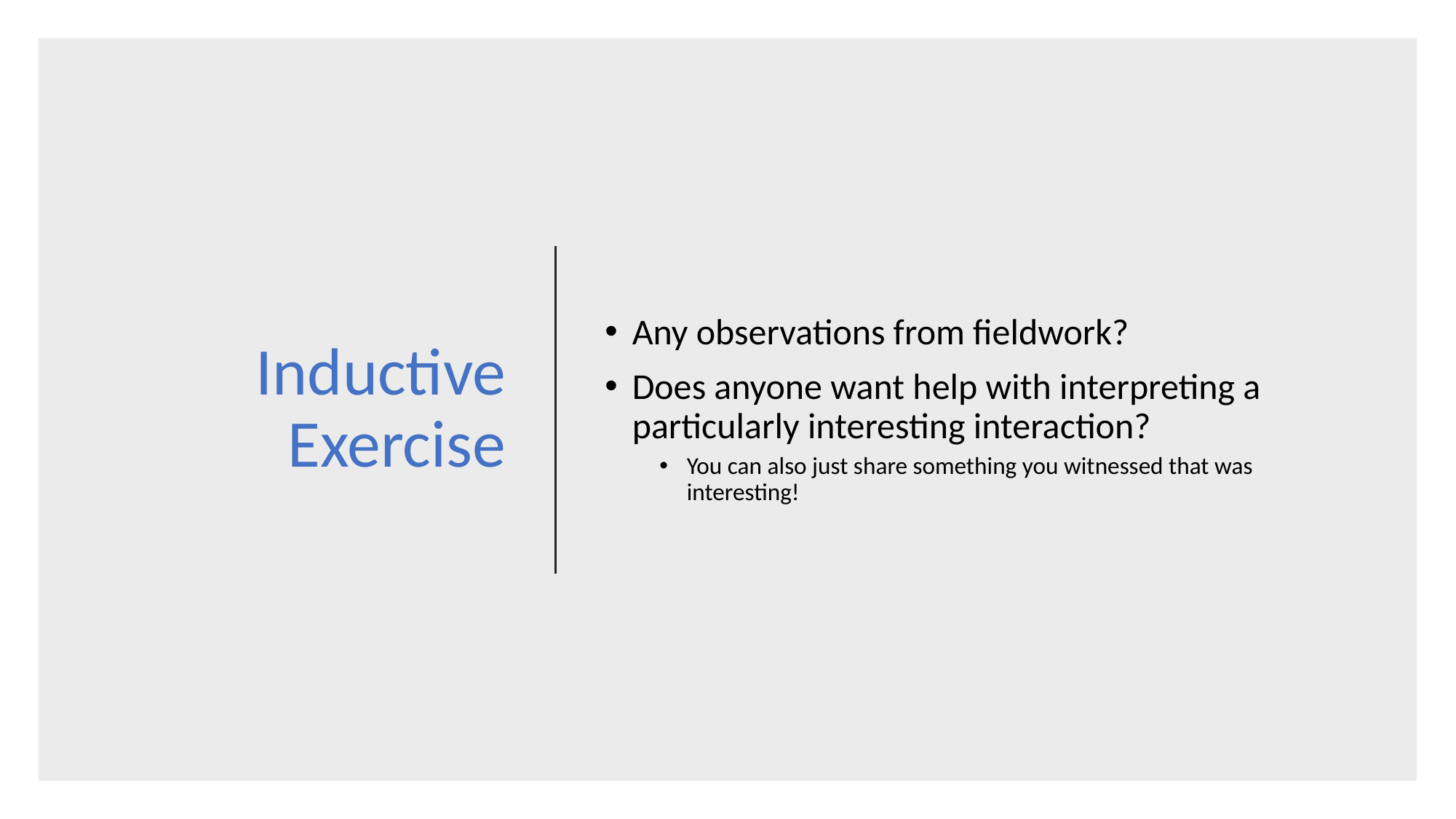

# Inductive Exercise
Any observations from fieldwork?
Does anyone want help with interpreting a particularly interesting interaction?
You can also just share something you witnessed that was interesting!